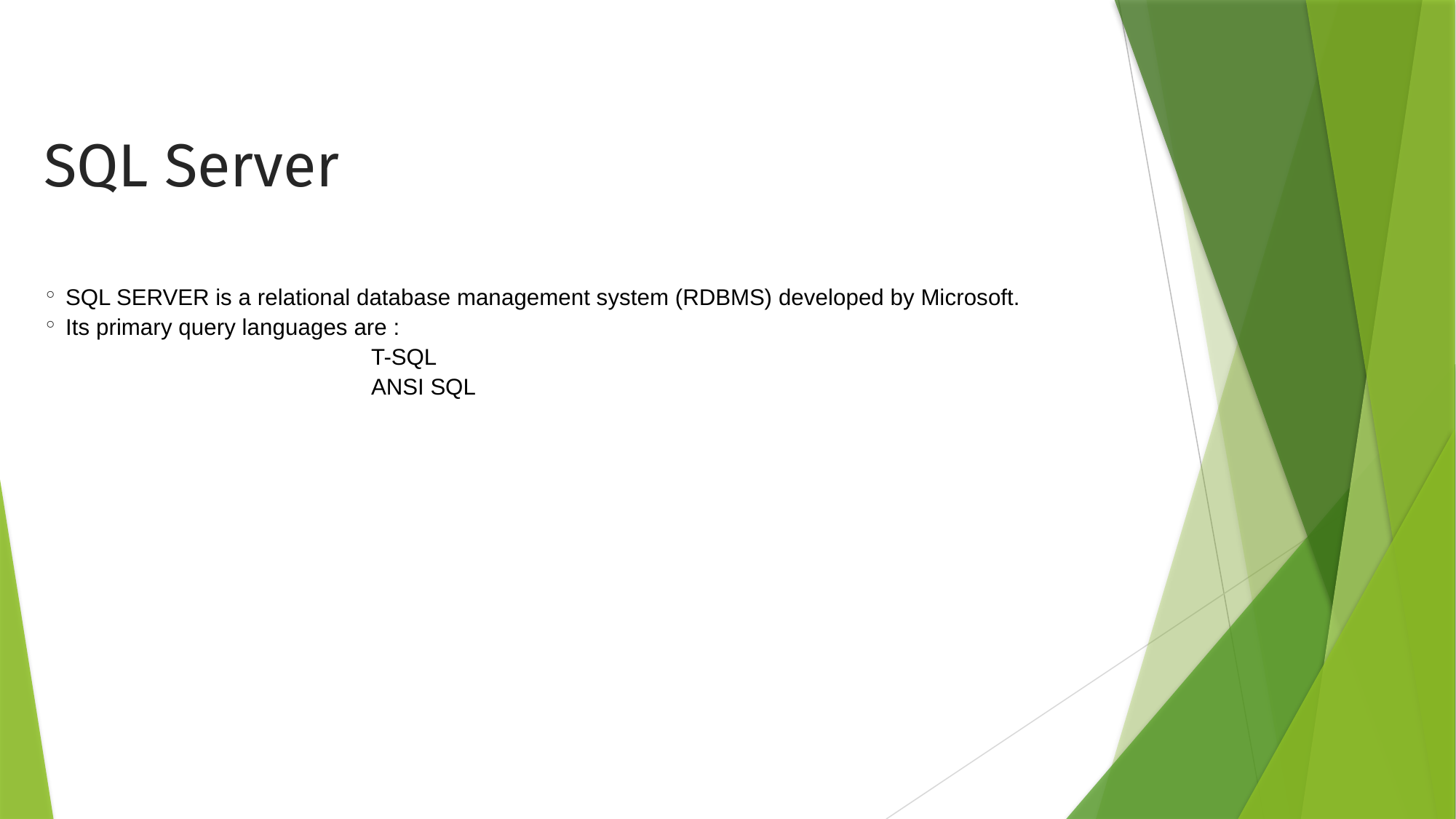

SQL Server
SQL SERVER is a relational database management system (RDBMS) developed by Microsoft.
Its primary query languages are :
 			T-SQL
			ANSI SQL